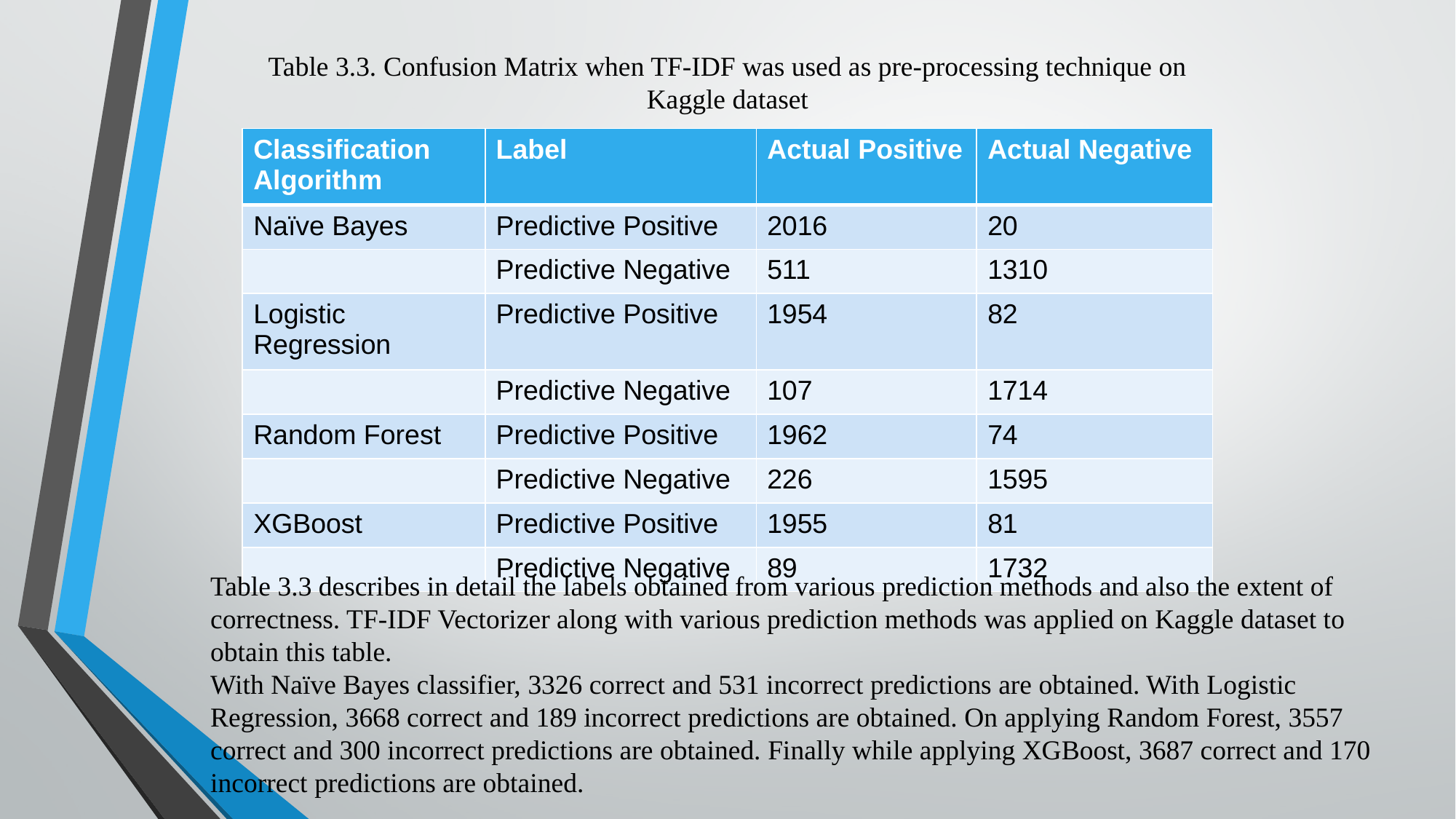

Table 3.3. Confusion Matrix when TF-IDF was used as pre-processing technique on Kaggle dataset

| Classification Algorithm | Label | Actual Positive | Actual Negative |
| --- | --- | --- | --- |
| Naïve Bayes | Predictive Positive | 2016 | 20 |
|  | Predictive Negative | 511 | 1310 |
| Logistic Regression | Predictive Positive | 1954 | 82 |
|  | Predictive Negative | 107 | 1714 |
| Random Forest | Predictive Positive | 1962 | 74 |
|  | Predictive Negative | 226 | 1595 |
| XGBoost | Predictive Positive | 1955 | 81 |
|  | Predictive Negative | 89 | 1732 |
Table 3.3 describes in detail the labels obtained from various prediction methods and also the extent of correctness. TF-IDF Vectorizer along with various prediction methods was applied on Kaggle dataset to obtain this table.
With Naïve Bayes classifier, 3326 correct and 531 incorrect predictions are obtained. With Logistic Regression, 3668 correct and 189 incorrect predictions are obtained. On applying Random Forest, 3557 correct and 300 incorrect predictions are obtained. Finally while applying XGBoost, 3687 correct and 170 incorrect predictions are obtained.